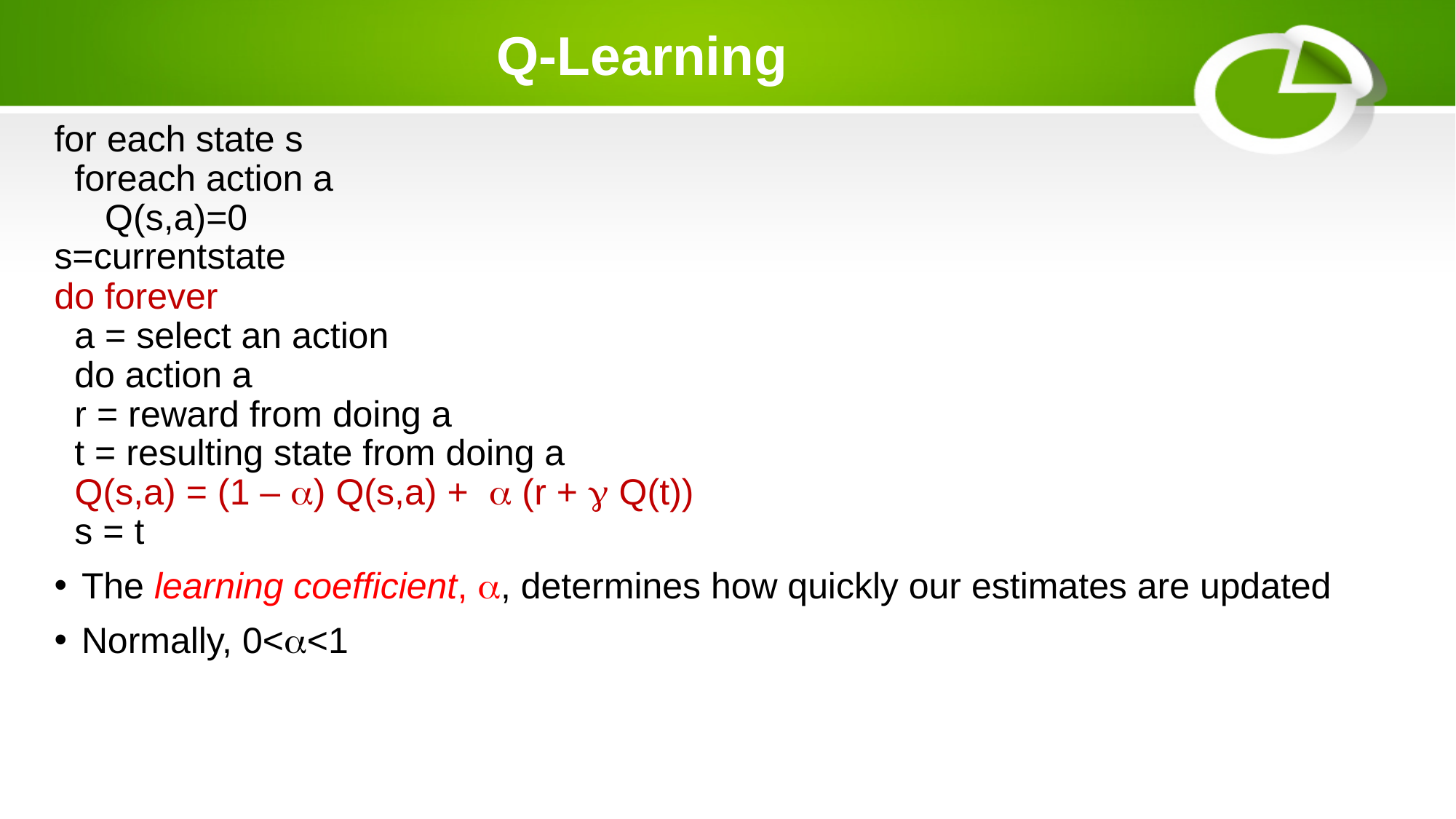

# Q-Learning
for each state s
  foreach action a
     Q(s,a)=0
s=currentstate
do forever
  a = select an action
  do action a
  r = reward from doing a
  t = resulting state from doing a
  Q(s,a) = (1 – α) Q(s,a) +  α (r + γ Q(t))
  s = t
The learning coefficient, α, determines how quickly our estimates are updated
Normally, 0<α<1
14